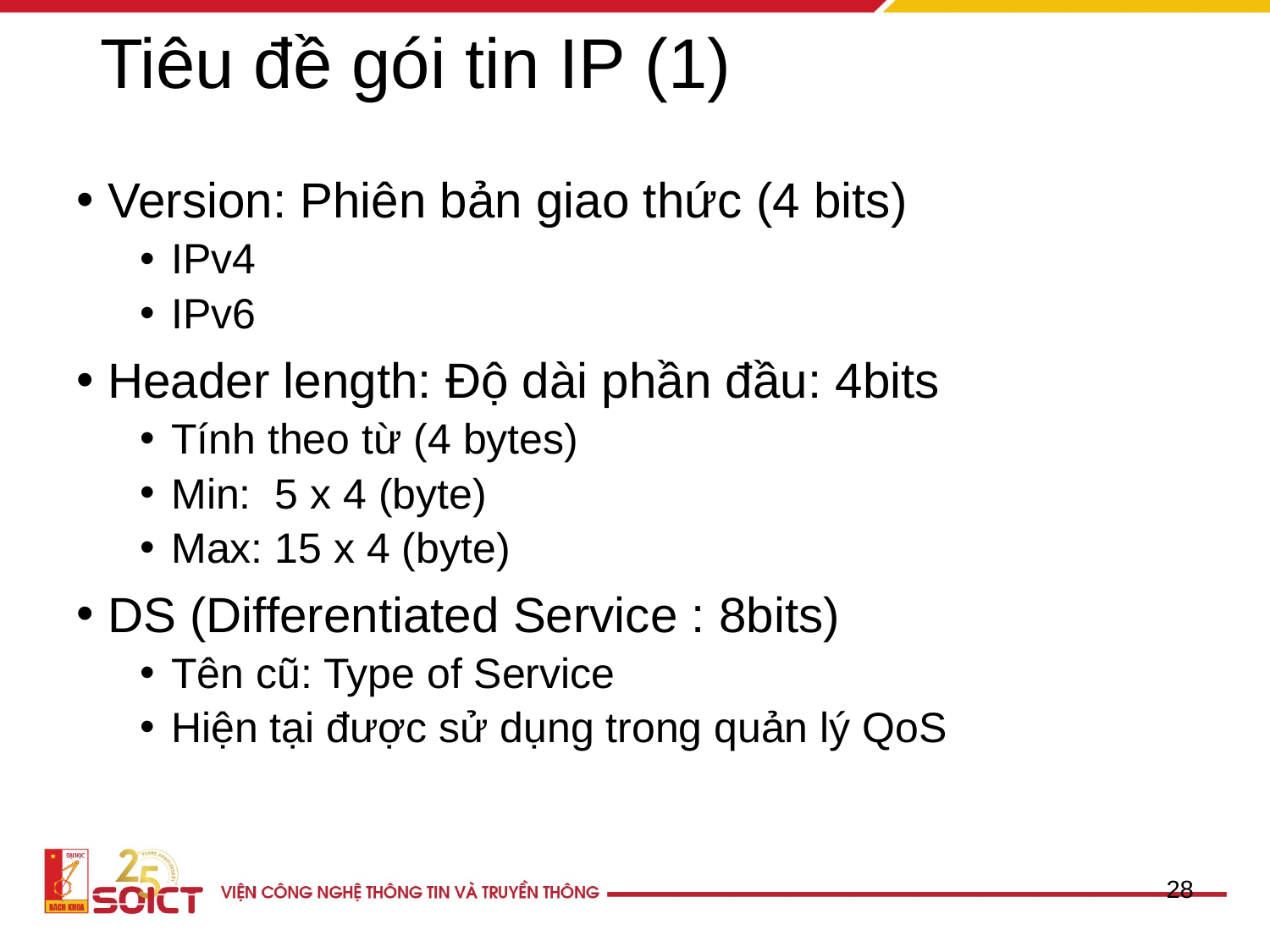

# Tiêu đề gói tin IP (1)
Version: Phiên bản giao thức (4 bits)
IPv4
IPv6
Header length: Độ dài phần đầu: 4bits
Tính theo từ (4 bytes)
Min:  5 x 4 (byte)
Max: 15 x 4 (byte)
DS (Differentiated Service : 8bits)
Tên cũ: Type of Service
Hiện tại được sử dụng trong quản lý QoS
28